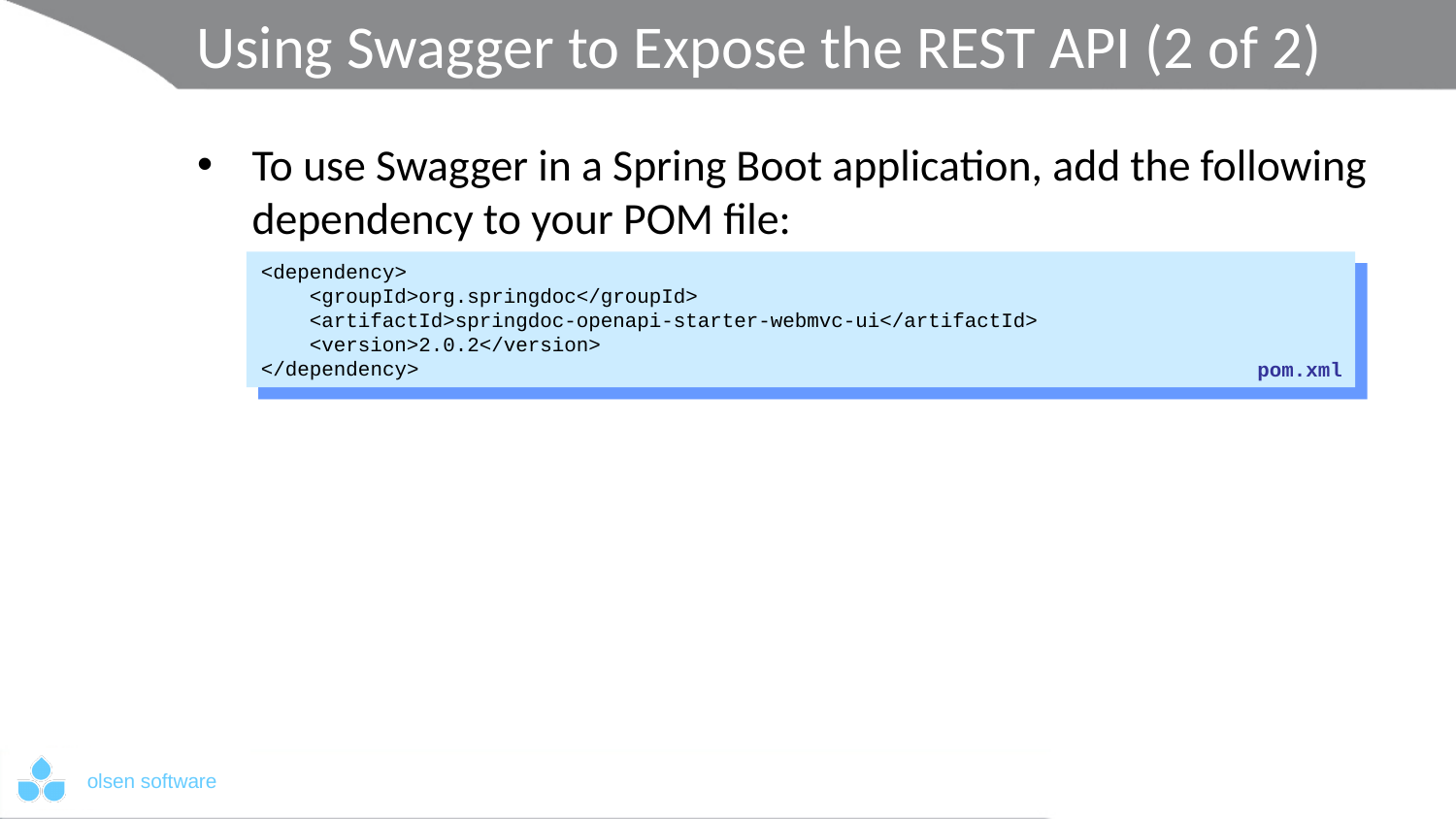

# Using Swagger to Expose the REST API (2 of 2)
To use Swagger in a Spring Boot application, add the following dependency to your POM file:
<dependency>
    <groupId>org.springdoc</groupId>
    <artifactId>springdoc-openapi-starter-webmvc-ui</artifactId>
    <version>2.0.2</version>
</dependency>
pom.xml